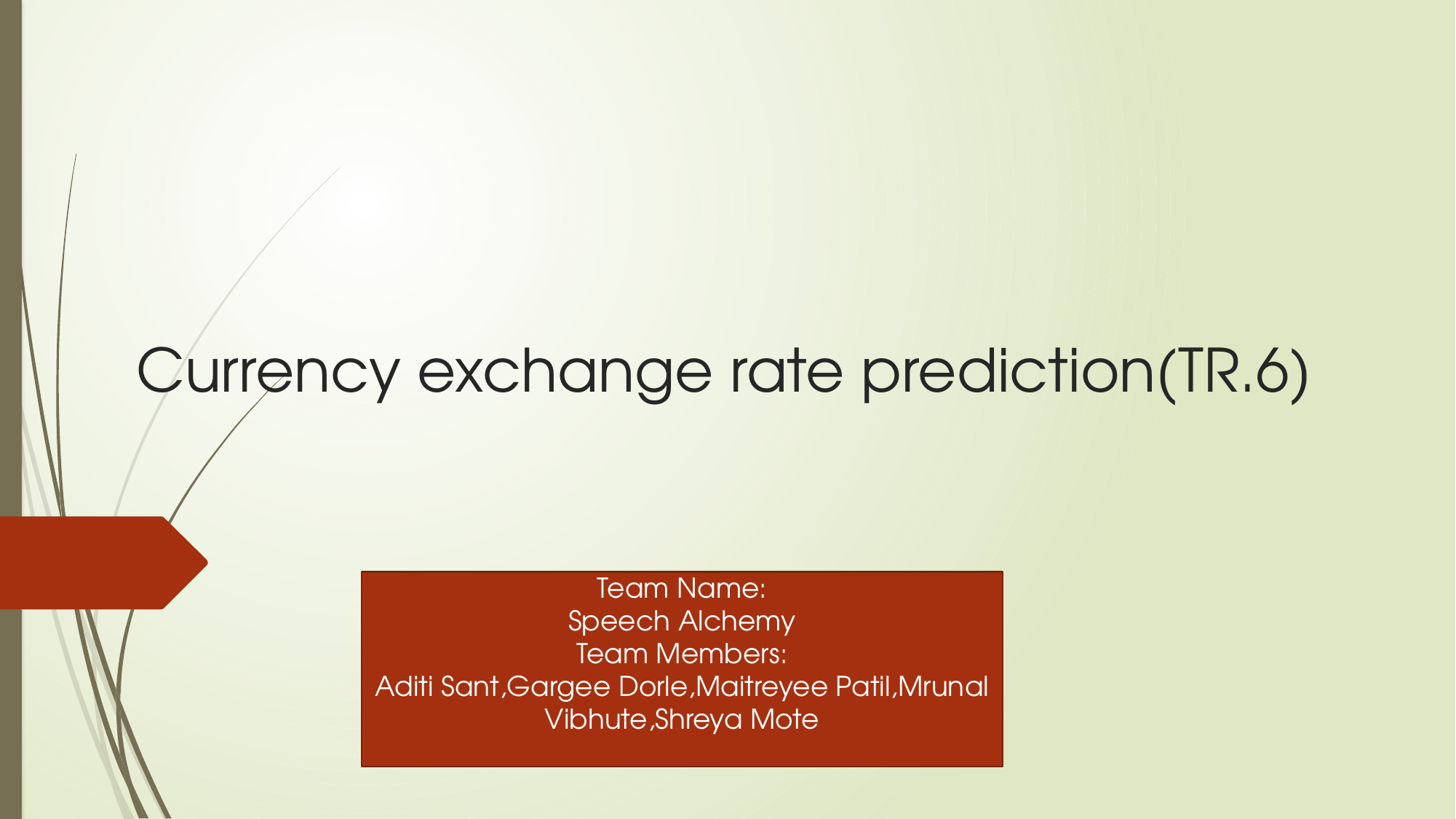

# Currency exchange rate prediction(TR.6)

Team Name:
Speech Alchemy
Team Members:
Aditi Sant,Gargee Dorle,Maitreyee Patil,Mrunal Vibhute,Shreya Mote